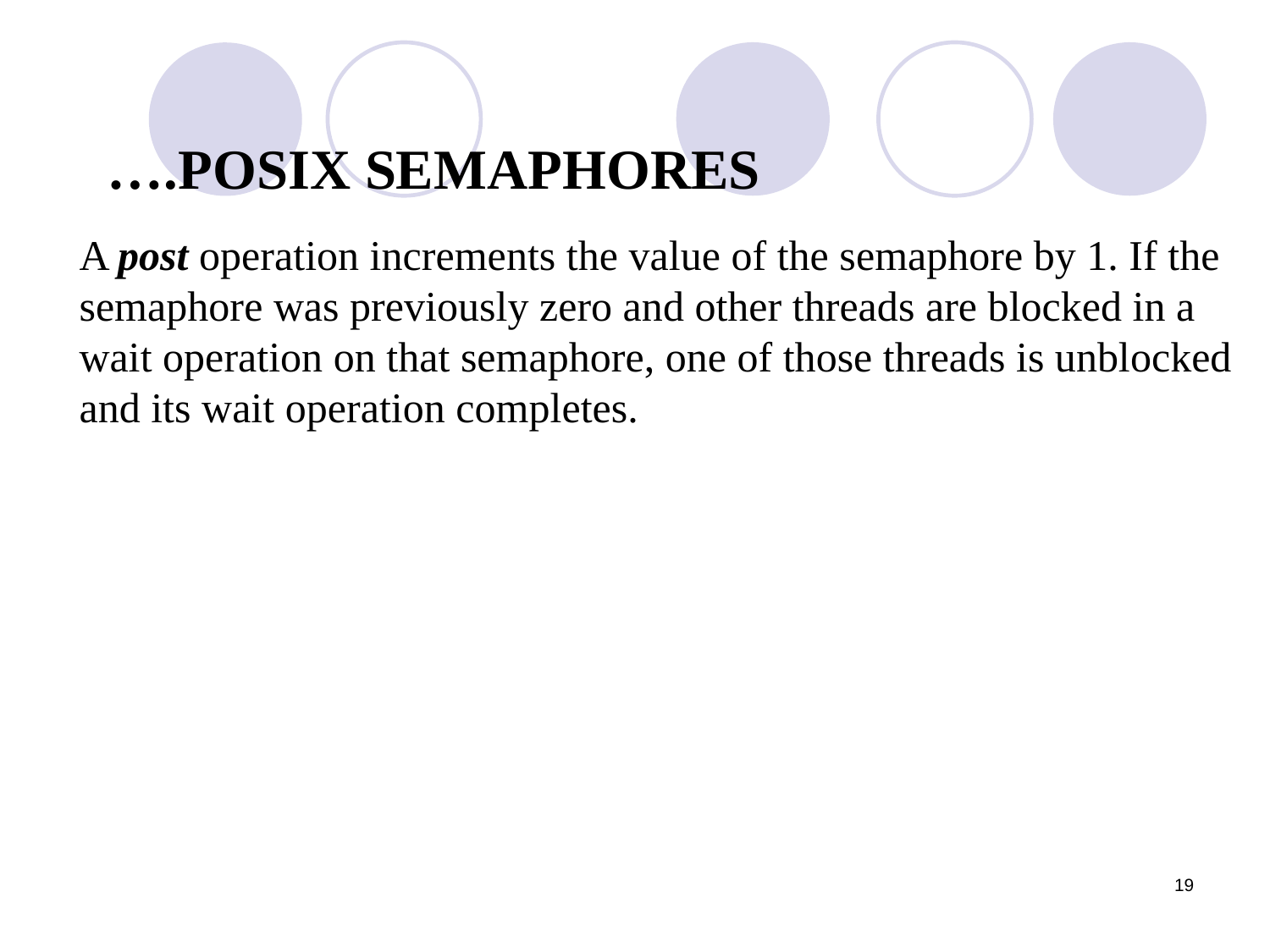

….POSIX SEMAPHORES
A post operation increments the value of the semaphore by 1. If the
semaphore was previously zero and other threads are blocked in a
wait operation on that semaphore, one of those threads is unblocked
and its wait operation completes.
19